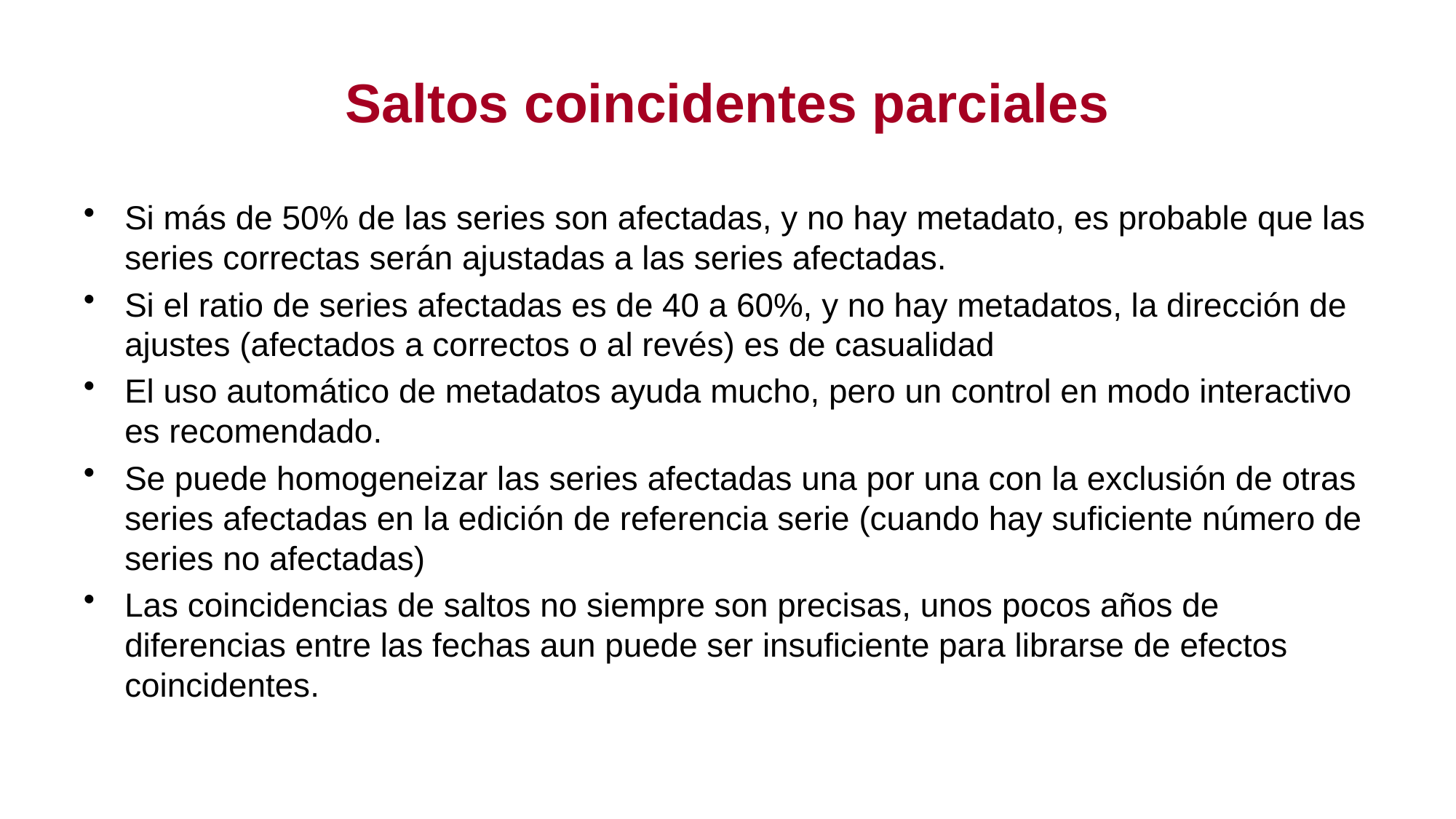

# Saltos coincidentes parciales
Si más de 50% de las series son afectadas, y no hay metadato, es probable que las series correctas serán ajustadas a las series afectadas.
Si el ratio de series afectadas es de 40 a 60%, y no hay metadatos, la dirección de ajustes (afectados a correctos o al revés) es de casualidad
El uso automático de metadatos ayuda mucho, pero un control en modo interactivo es recomendado.
Se puede homogeneizar las series afectadas una por una con la exclusión de otras series afectadas en la edición de referencia serie (cuando hay suficiente número de series no afectadas)
Las coincidencias de saltos no siempre son precisas, unos pocos años de diferencias entre las fechas aun puede ser insuficiente para librarse de efectos coincidentes.